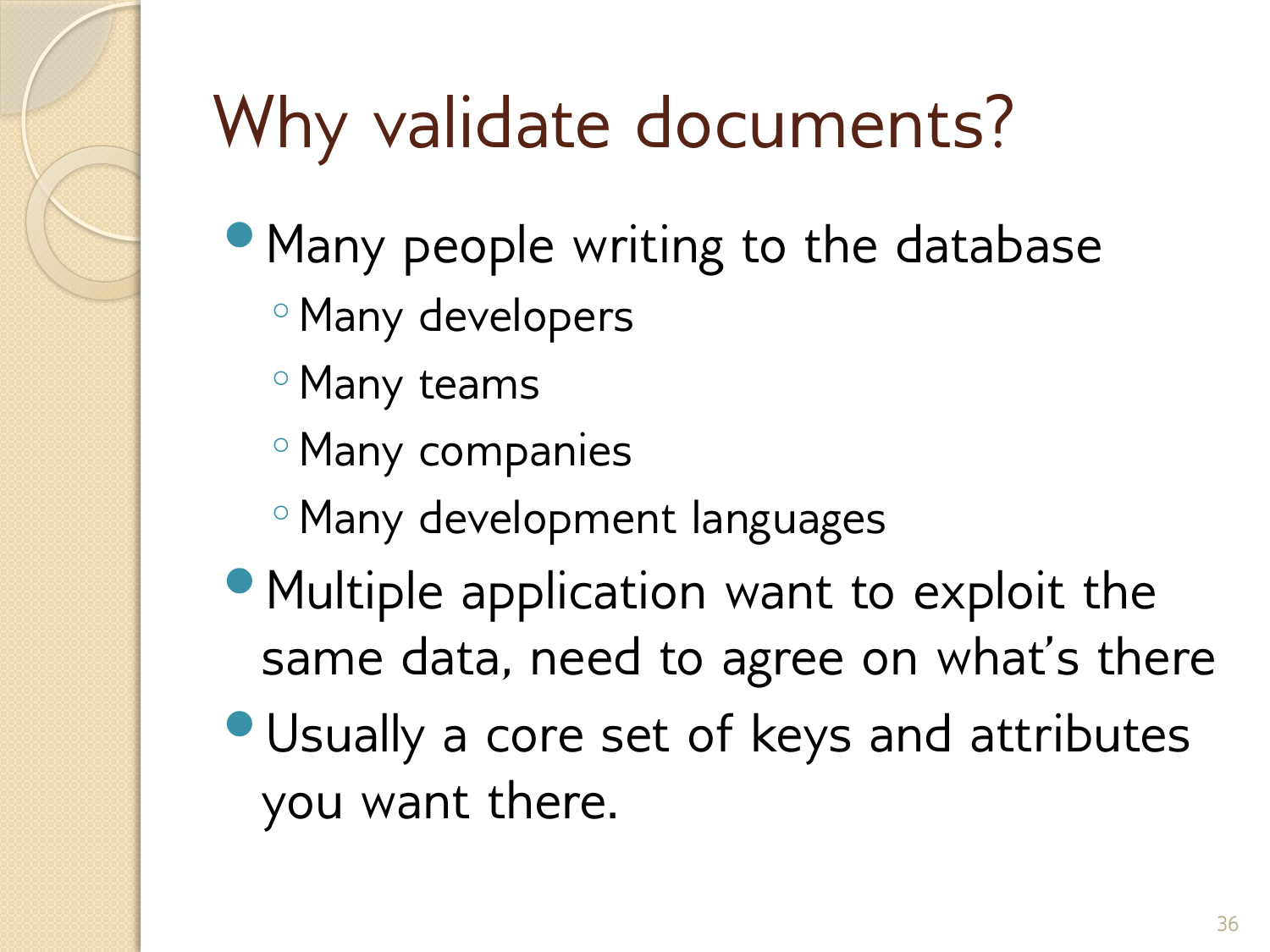

# Why validate documents?
Many people writing to the database
Many developers
Many teams
Many companies
Many development languages
Multiple application want to exploit the same data, need to agree on what’s there
Usually a core set of keys and attributes you want there.
36